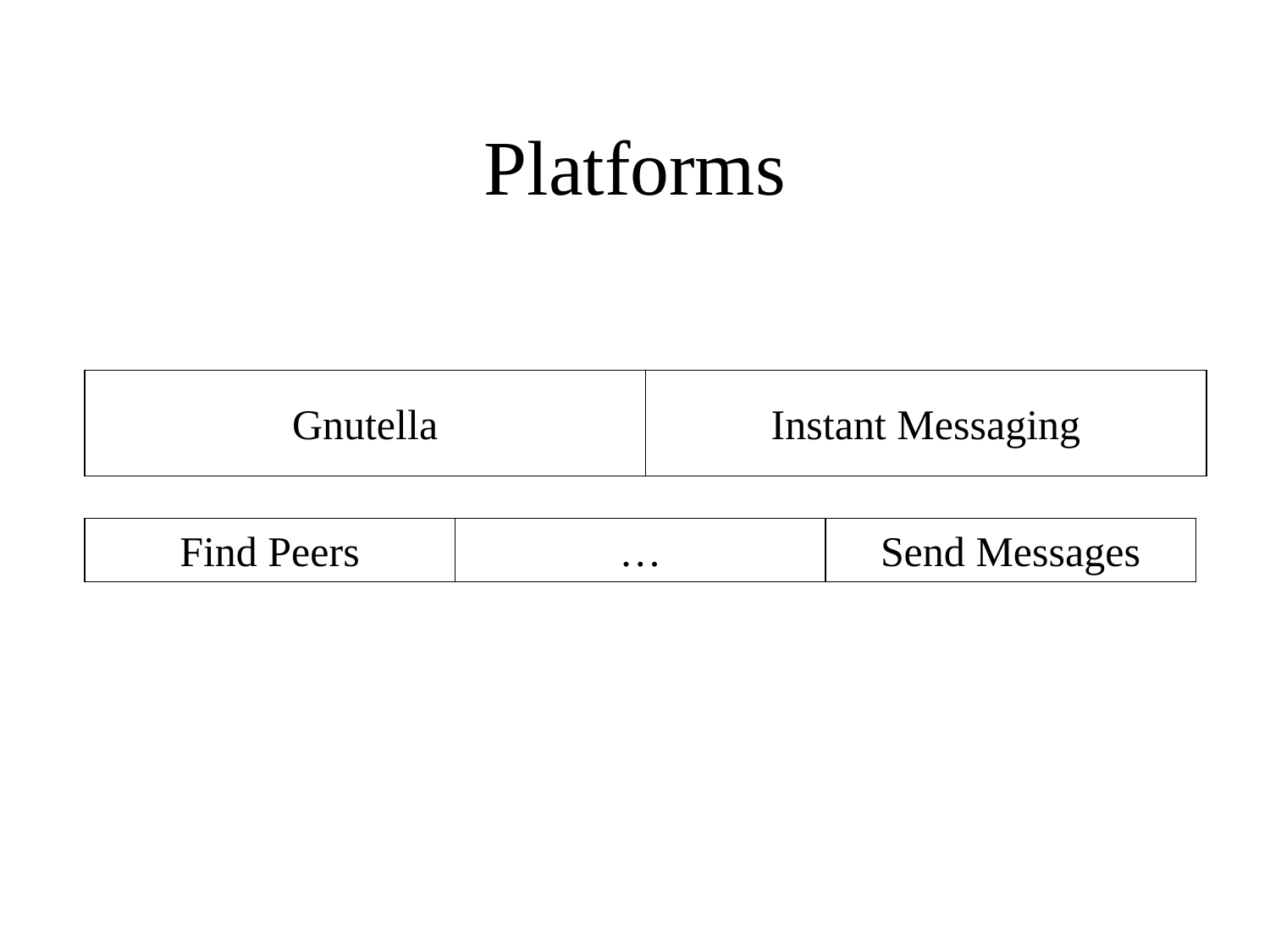

# Platforms
Gnutella
Instant Messaging
Find Peers
…
Send Messages